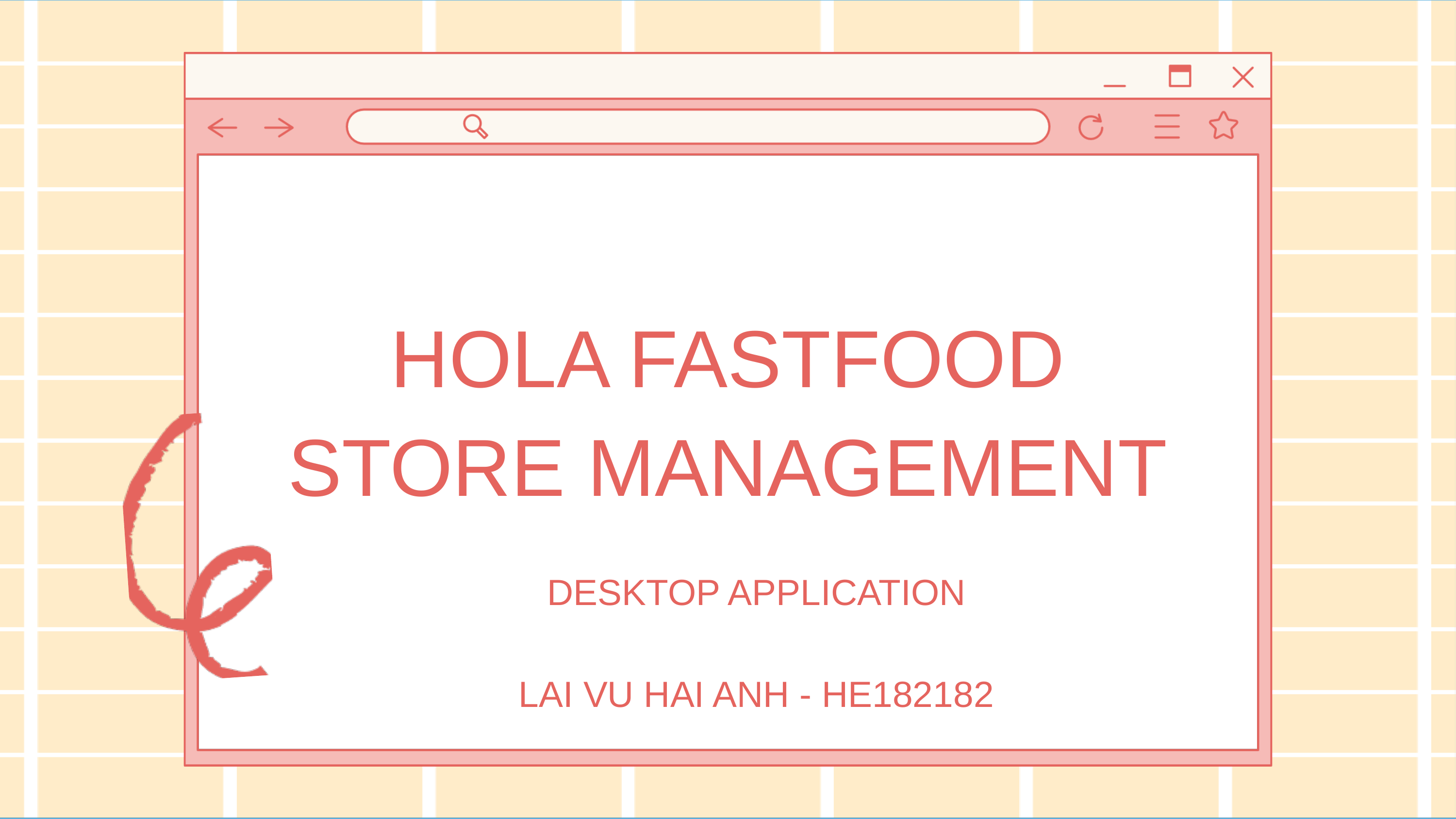

HOLA FASTFOOD STORE MANAGEMENT

DESKTOP APPLICATION

LAI VU HAI ANH - HE182182